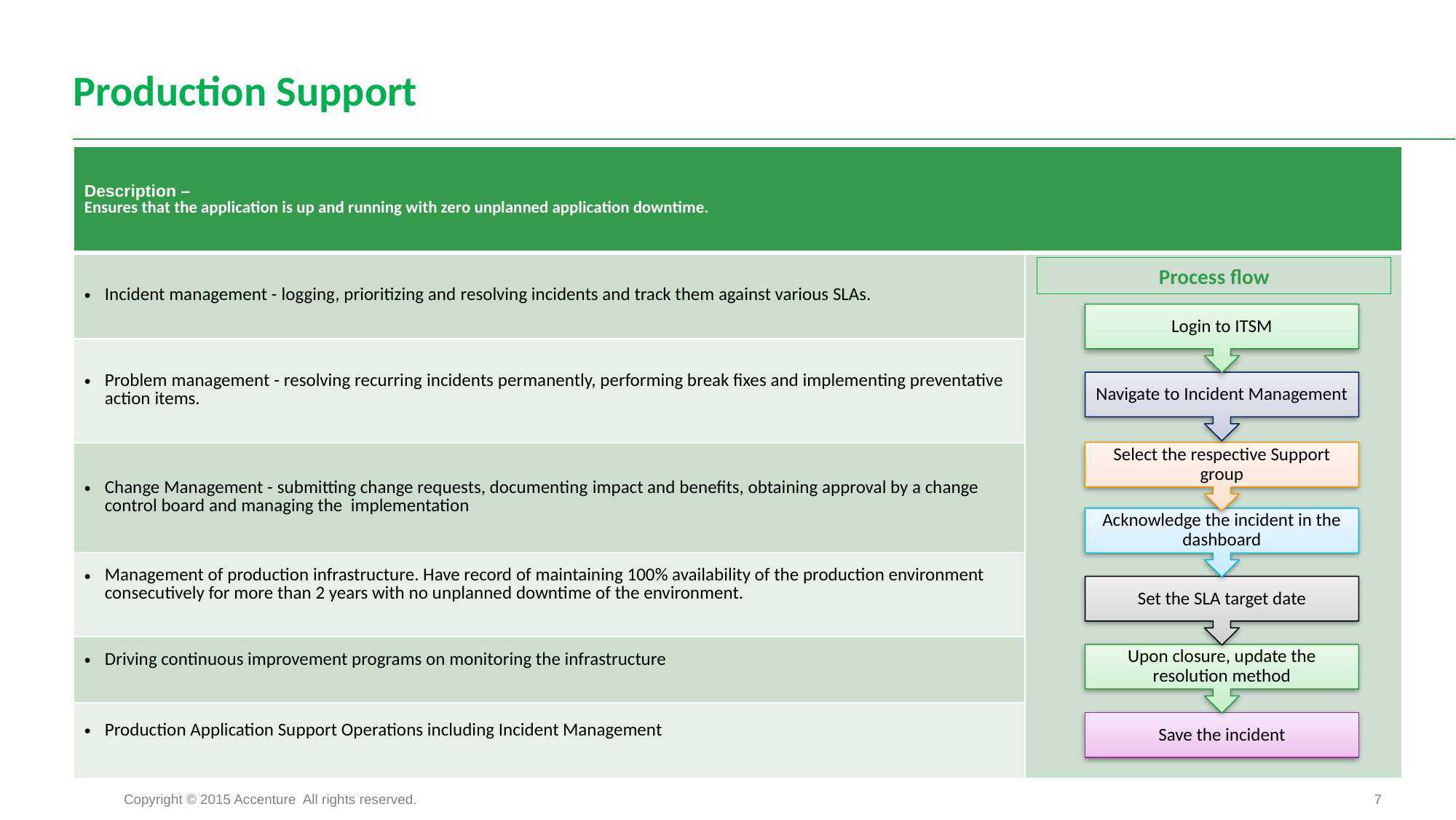

# Production Support
| Description – Ensures that the application is up and running with zero unplanned application downtime. |  |
| --- | --- |
| Incident management - logging, prioritizing and resolving incidents and track them against various SLAs. |  |
| Problem management - resolving recurring incidents permanently, performing break fixes and implementing preventative action items. |  |
| Change Management - submitting change requests, documenting impact and benefits, obtaining approval by a change control board and managing the implementation |  |
| Management of production infrastructure. Have record of maintaining 100% availability of the production environment consecutively for more than 2 years with no unplanned downtime of the environment. |  |
| Driving continuous improvement programs on monitoring the infrastructure |  |
| Production Application Support Operations including Incident Management |  |
Process flow
Login to ITSM
Navigate to Incident Management
Select the respective Support group
Acknowledge the incident in the dashboard
Set the SLA target date
Upon closure, update the resolution method
Save the incident